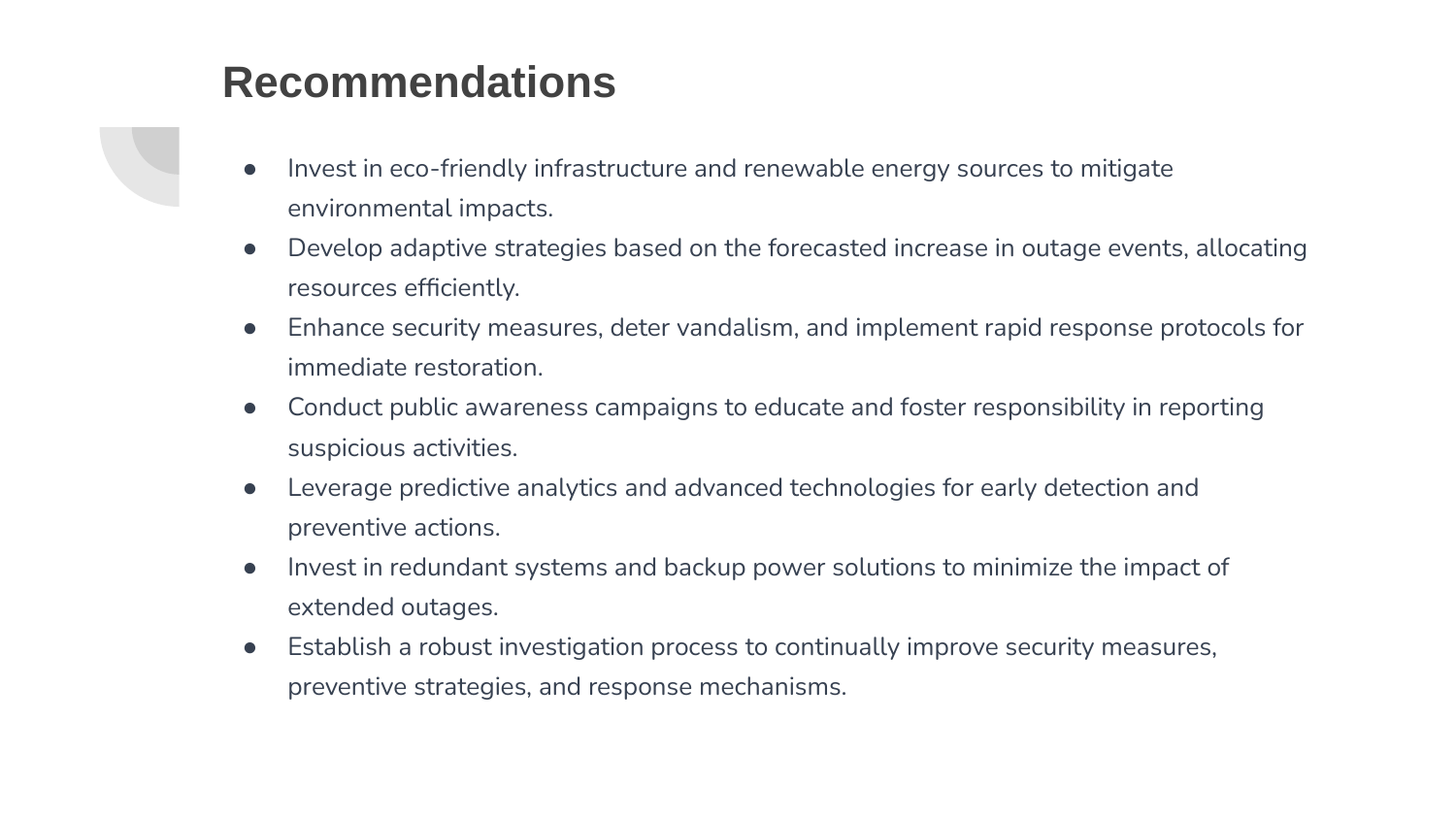

# Recommendations
Invest in eco-friendly infrastructure and renewable energy sources to mitigate environmental impacts.
Develop adaptive strategies based on the forecasted increase in outage events, allocating resources efficiently.
Enhance security measures, deter vandalism, and implement rapid response protocols for immediate restoration.
Conduct public awareness campaigns to educate and foster responsibility in reporting suspicious activities.
Leverage predictive analytics and advanced technologies for early detection and preventive actions.
Invest in redundant systems and backup power solutions to minimize the impact of extended outages.
Establish a robust investigation process to continually improve security measures, preventive strategies, and response mechanisms.